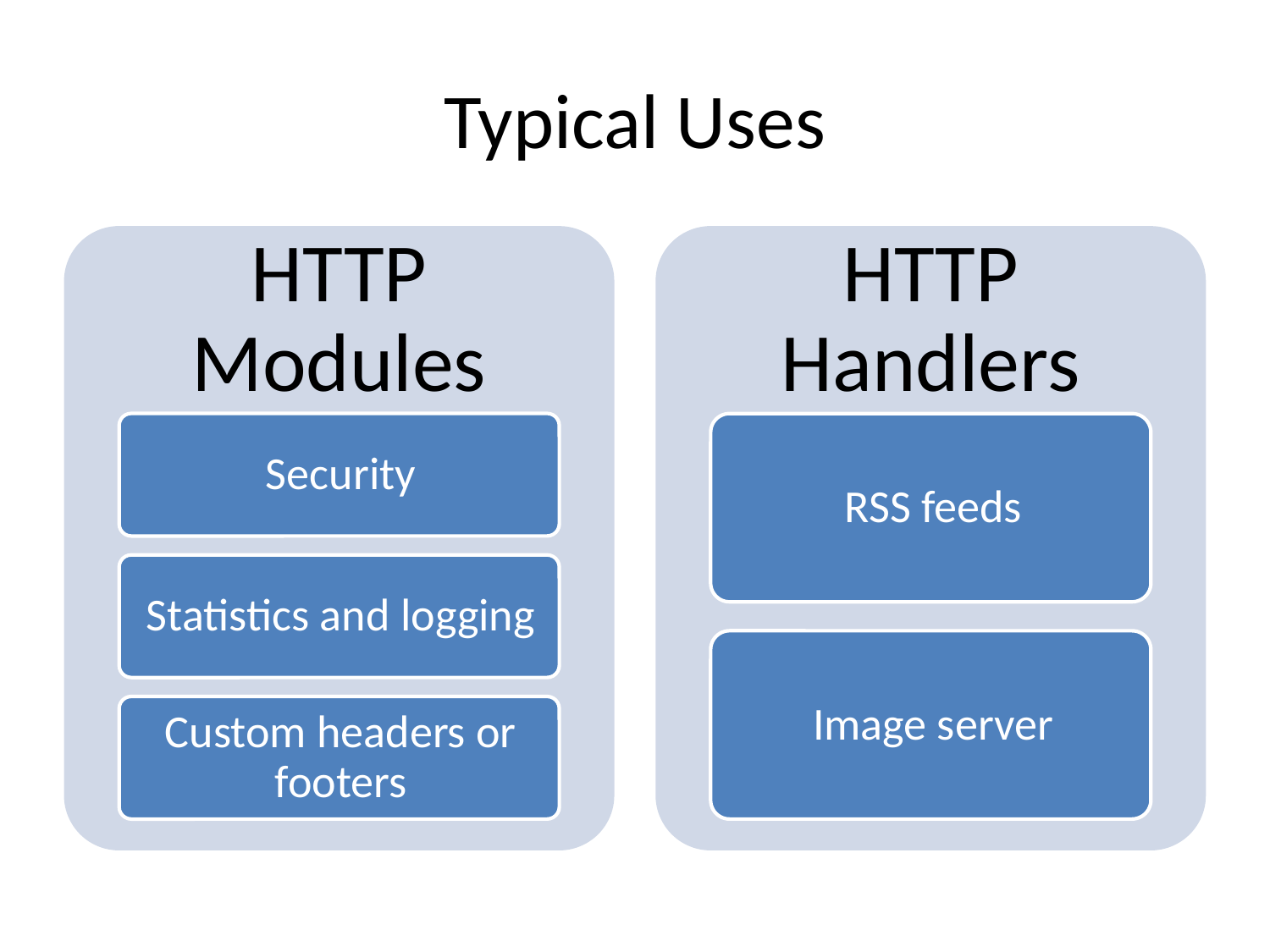

# Typical Uses
HTTP Modules
Security
Statistics and logging
Custom headers or footers
HTTP Handlers
RSS feeds
Image server